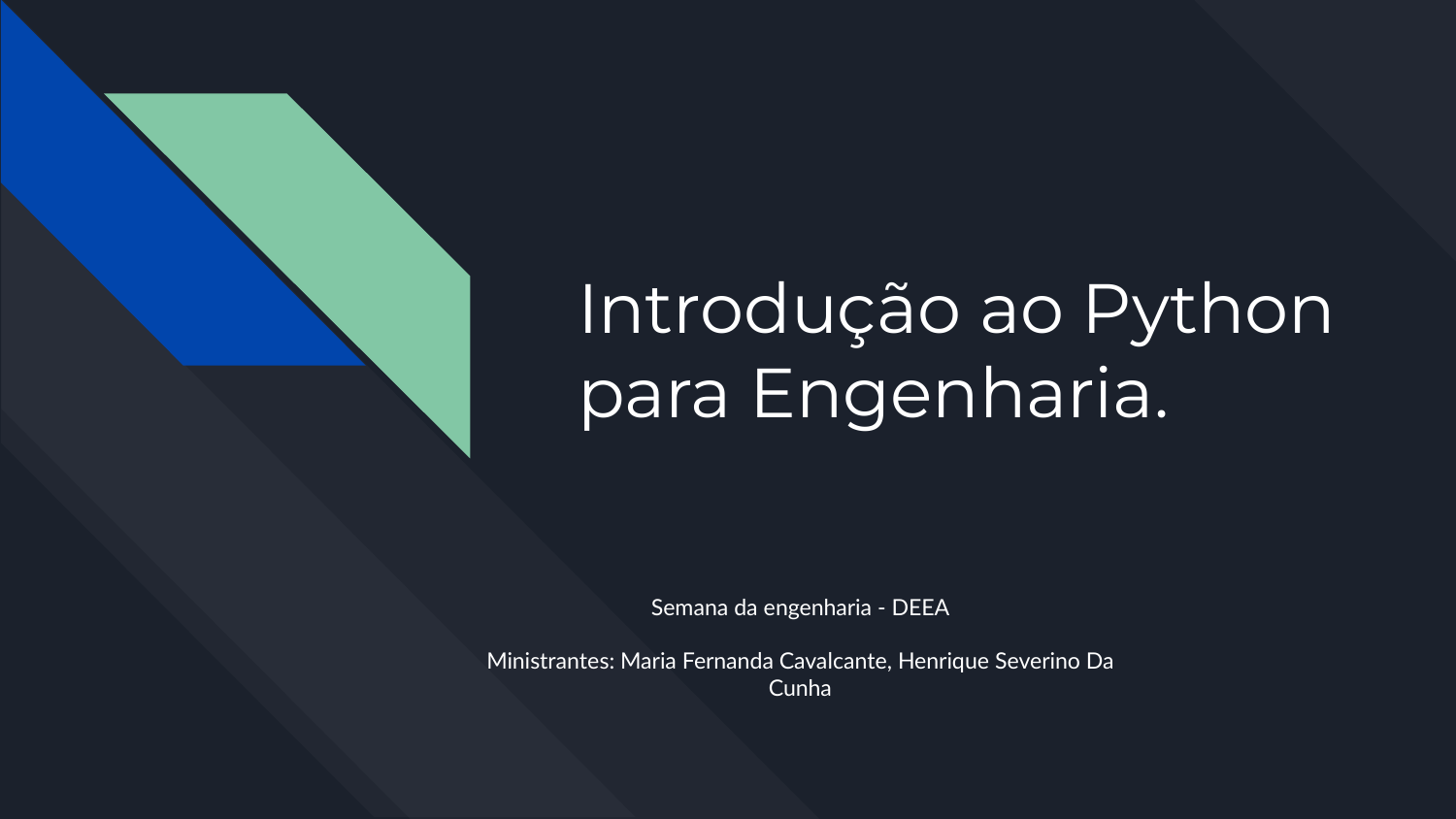

# Introdução ao Python para Engenharia.
Semana da engenharia - DEEA

Ministrantes: Maria Fernanda Cavalcante, Henrique Severino Da Cunha